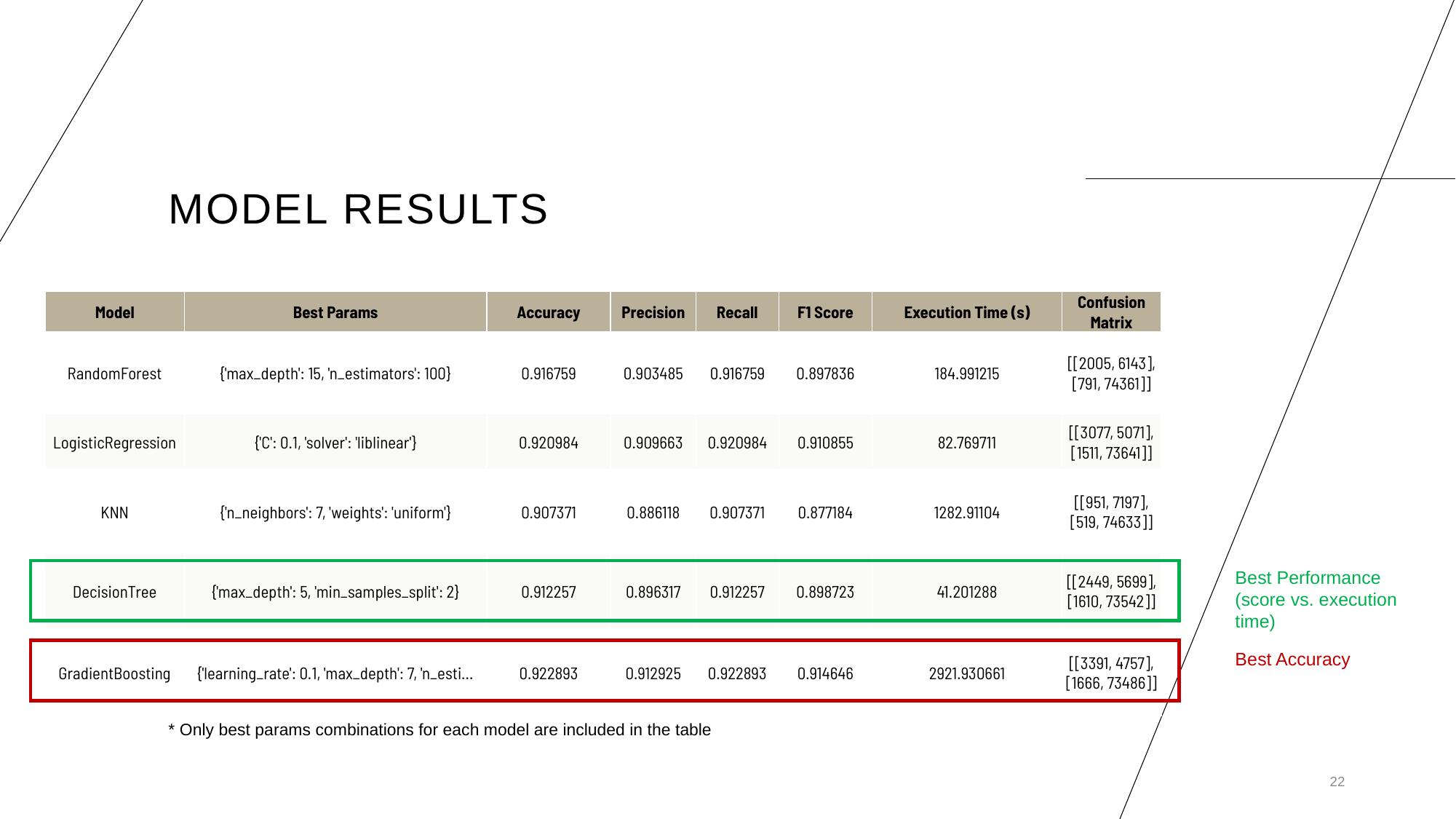

# Model results
| Model | Best Params | Accuracy | Precision | Recall | F1 Score | Execution Time (s) | Confusion Matrix |
| --- | --- | --- | --- | --- | --- | --- | --- |
| RandomForest | {'max\_depth': 15, 'n\_estimators': 100} | 0.916759 | 0.903485 | 0.916759 | 0.897836 | 184.991215 | [[2005, 6143], [791, 74361]] |
| LogisticRegression | {'C': 0.1, 'solver': 'liblinear'} | 0.920984 | 0.909663 | 0.920984 | 0.910855 | 82.769711 | [[3077, 5071], [1511, 73641]] |
| KNN | {'n\_neighbors': 7, 'weights': 'uniform'} | 0.907371 | 0.886118 | 0.907371 | 0.877184 | 1282.91104 | [[951, 7197], [519, 74633]] |
| DecisionTree | {'max\_depth': 5, 'min\_samples\_split': 2} | 0.912257 | 0.896317 | 0.912257 | 0.898723 | 41.201288 | [[2449, 5699], [1610, 73542]] |
| GradientBoosting | {'learning\_rate': 0.1, 'max\_depth': 7, 'n\_esti... | 0.922893 | 0.912925 | 0.922893 | 0.914646 | 2921.930661 | [[3391, 4757], [1666, 73486]] |

Best Performance (score vs. execution time)

Best Accuracy
* Only best params combinations for each model are included in the table
22